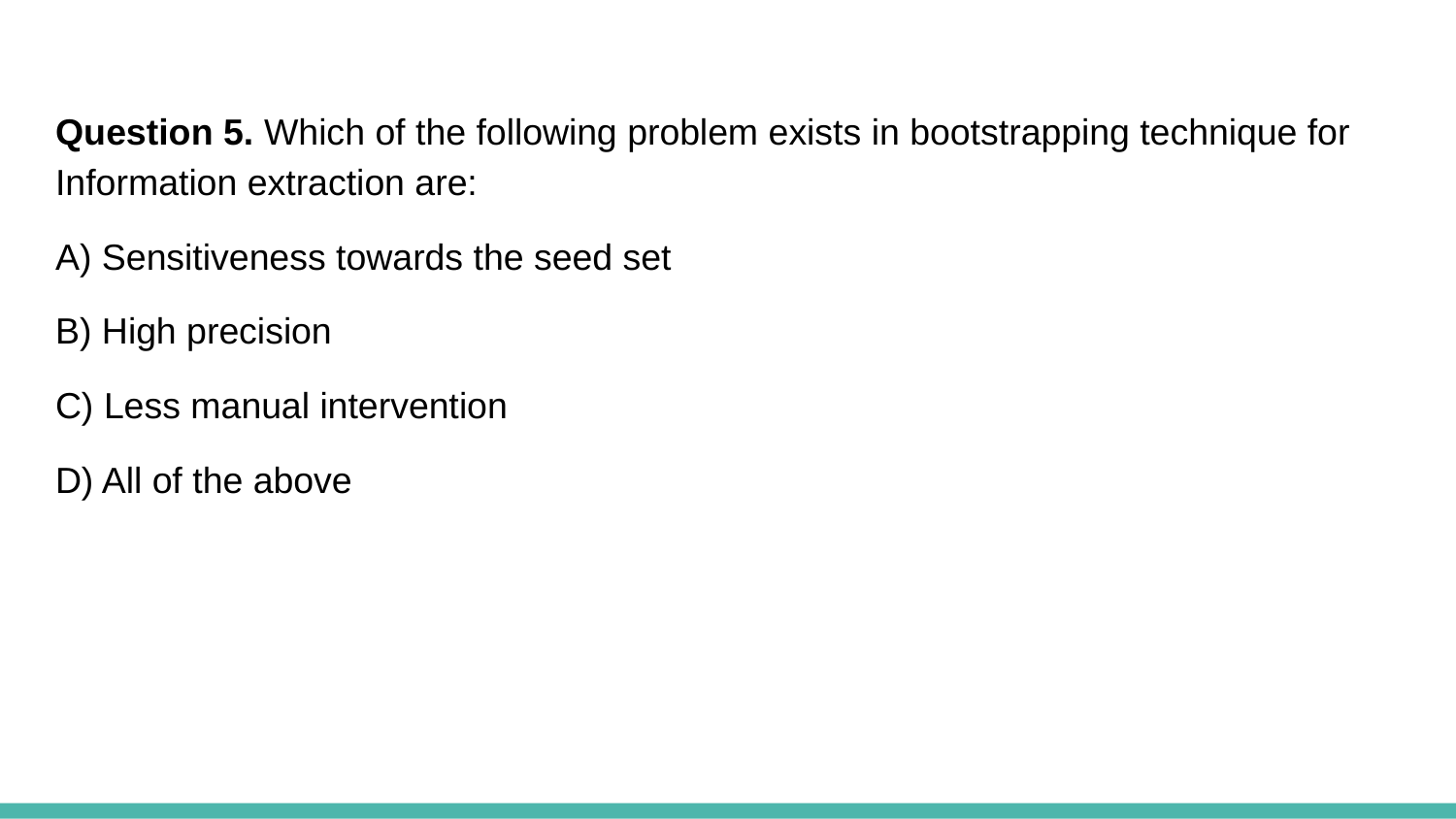

Question 5. Which of the following problem exists in bootstrapping technique for Information extraction are:
A) Sensitiveness towards the seed set
B) High precision
C) Less manual intervention
D) All of the above